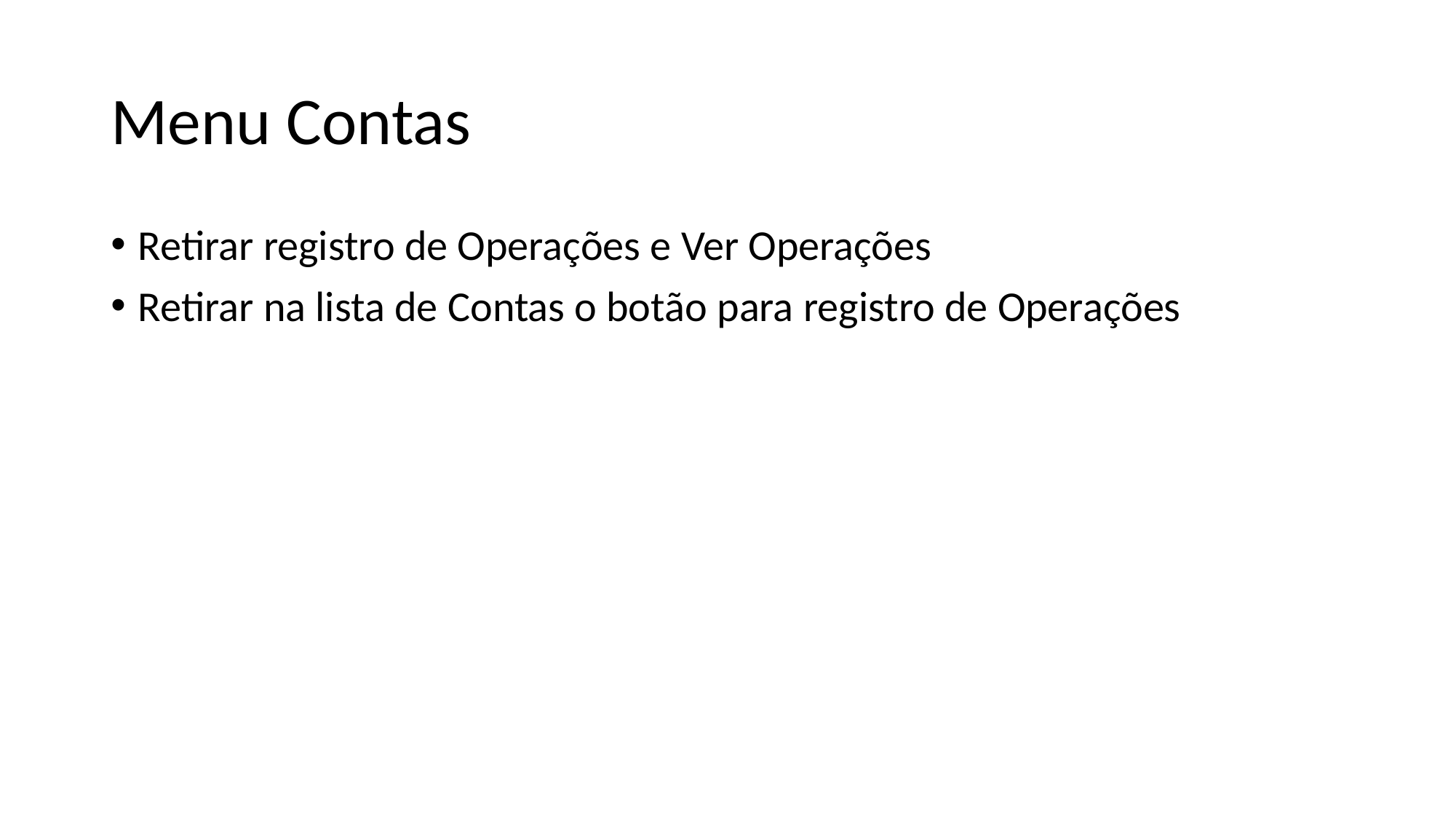

# Menu Contas
Retirar registro de Operações e Ver Operações
Retirar na lista de Contas o botão para registro de Operações